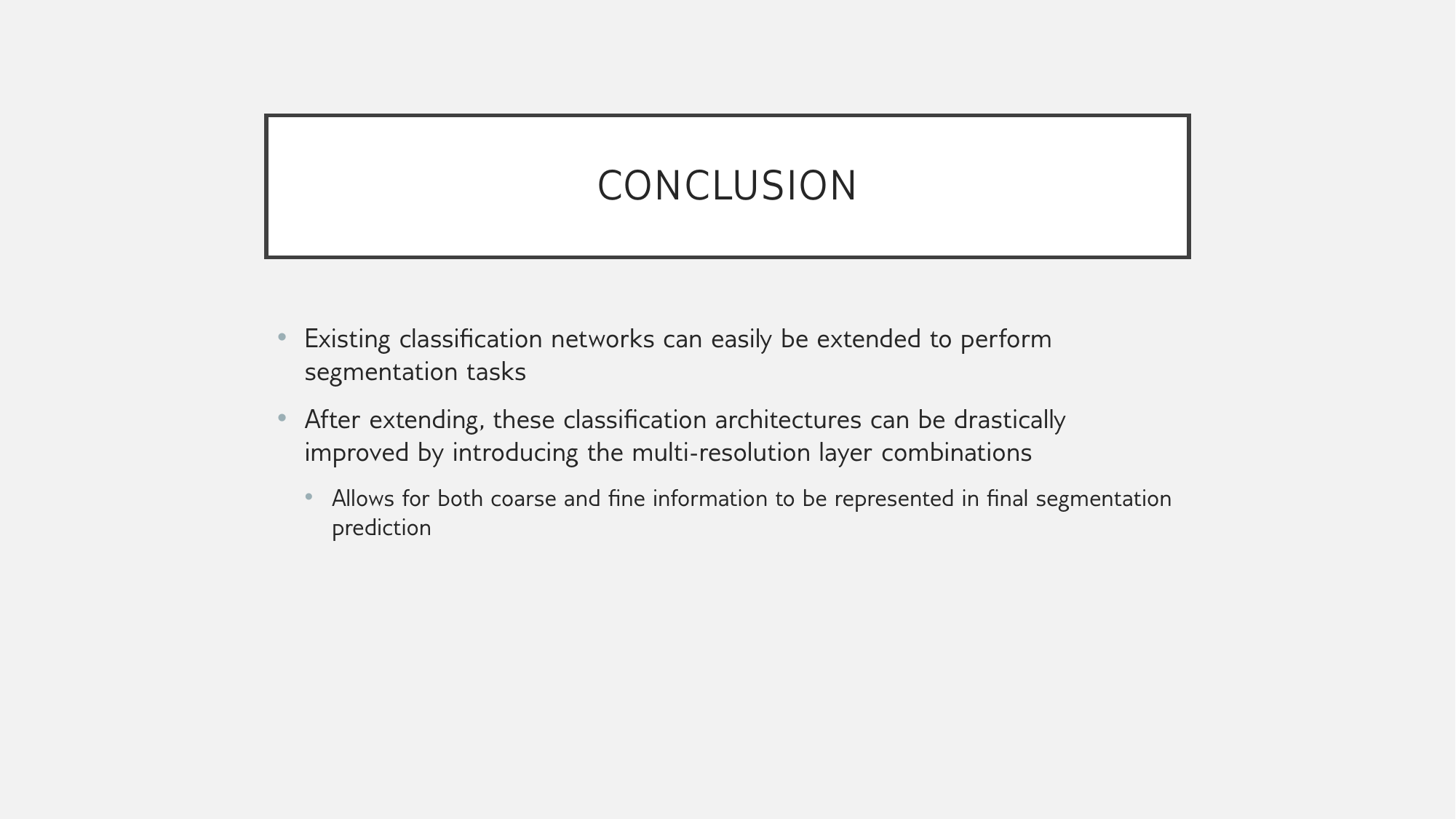

# Conclusion
Existing classification networks can easily be extended to perform segmentation tasks
After extending, these classification architectures can be drastically improved by introducing the multi-resolution layer combinations
Allows for both coarse and fine information to be represented in final segmentation prediction